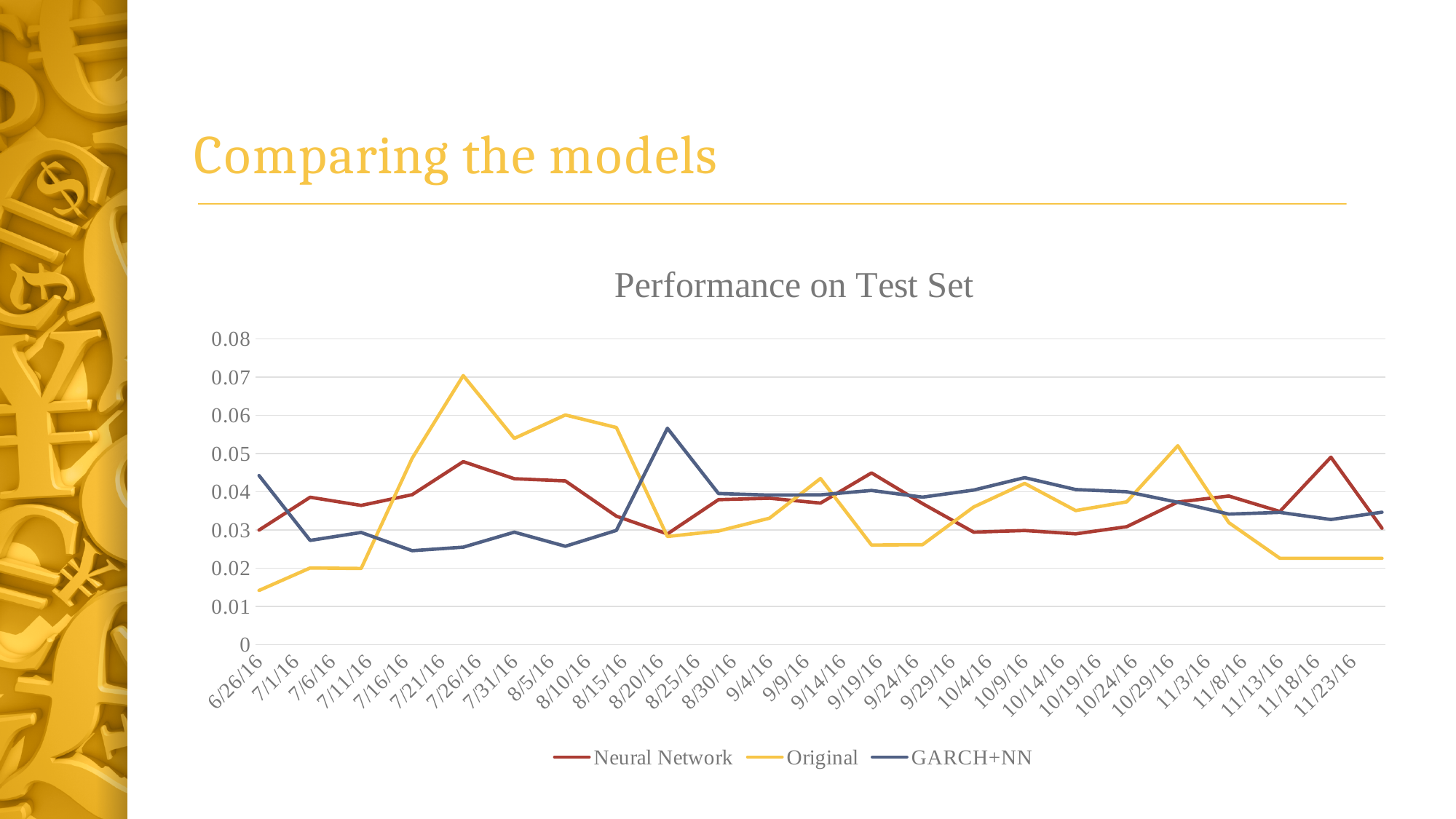

# Comparing the models

### Chart: Performance on Test Set

| Category | Neural Network | Original | GARCH+NN |
|---|---|---|---|
| 42547 | 0.0299866816832035 | 0.0141860541980855 | 0.0442565987883405 |
| 42554 | 0.038590743155539 | 0.0200776236766759 | 0.0272844773152814 |
| 42561 | 0.036440469786077 | 0.0199341614584534 | 0.0293674619658289 |
| 42568 | 0.0392603320737805 | 0.0488024656287823 | 0.024599836390406 |
| 42575 | 0.0479052888714905 | 0.0704210729898267 | 0.0255223799556634 |
| 42582 | 0.0434393034256523 | 0.0539882356482363 | 0.0294472255667246 |
| 42589 | 0.042858497210332 | 0.0601222633138656 | 0.0257505820302521 |
| 42596 | 0.0336283567533667 | 0.0568285776249871 | 0.0299090654821267 |
| 42603 | 0.0289833326091386 | 0.0283074910154973 | 0.0566369859654937 |
| 42610 | 0.0379633099922639 | 0.0297400547242473 | 0.0395504365439173 |
| 42617 | 0.0383310267123228 | 0.0330959289172295 | 0.0391517619093698 |
| 42624 | 0.0370623876141989 | 0.0434924074490566 | 0.0392146664468245 |
| 42631 | 0.0449559836355711 | 0.0260732665321984 | 0.0403665543452237 |
| 42638 | 0.0369237754353063 | 0.0261650244135195 | 0.0386076468393915 |
| 42645 | 0.0294483624730037 | 0.036024465704642 | 0.0404637450156944 |
| 42652 | 0.0298661598522581 | 0.0422063592468189 | 0.0437203408899808 |
| 42659 | 0.0290006246440623 | 0.0350944833256838 | 0.0405991176296745 |
| 42666 | 0.0308764030477987 | 0.0373826597353531 | 0.0400333945088367 |
| 42673 | 0.0373391907944003 | 0.0520623908244363 | 0.0372748968560477 |
| 42680 | 0.038906541092581 | 0.031925599468077 | 0.034168326103286 |
| 42687 | 0.0348484742352323 | 0.0226064833331062 | 0.034617568355179 |
| 42694 | 0.0490758645826081 | 0.0226064833331062 | 0.0327544491479806 |
| 42701 | 0.0304752069095333 | 0.0226064833331062 | 0.0346574033638028 |